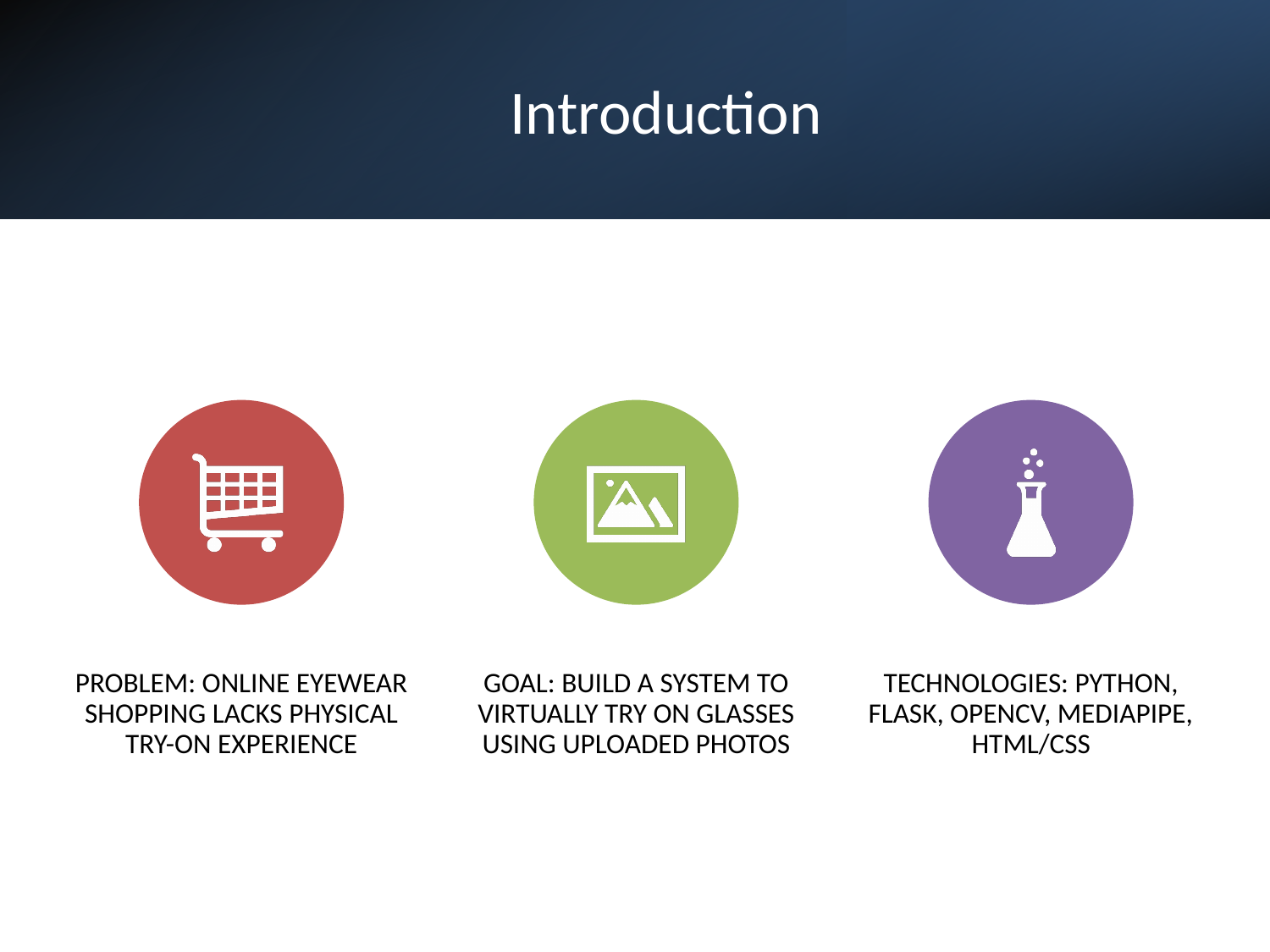

# Introduction
Problem: Online eyewear shopping lacks physical try-on experience
Goal: Build a system to virtually try on glasses using uploaded photos
Technologies: Python, Flask, OpenCV, MediaPipe, HTML/CSS